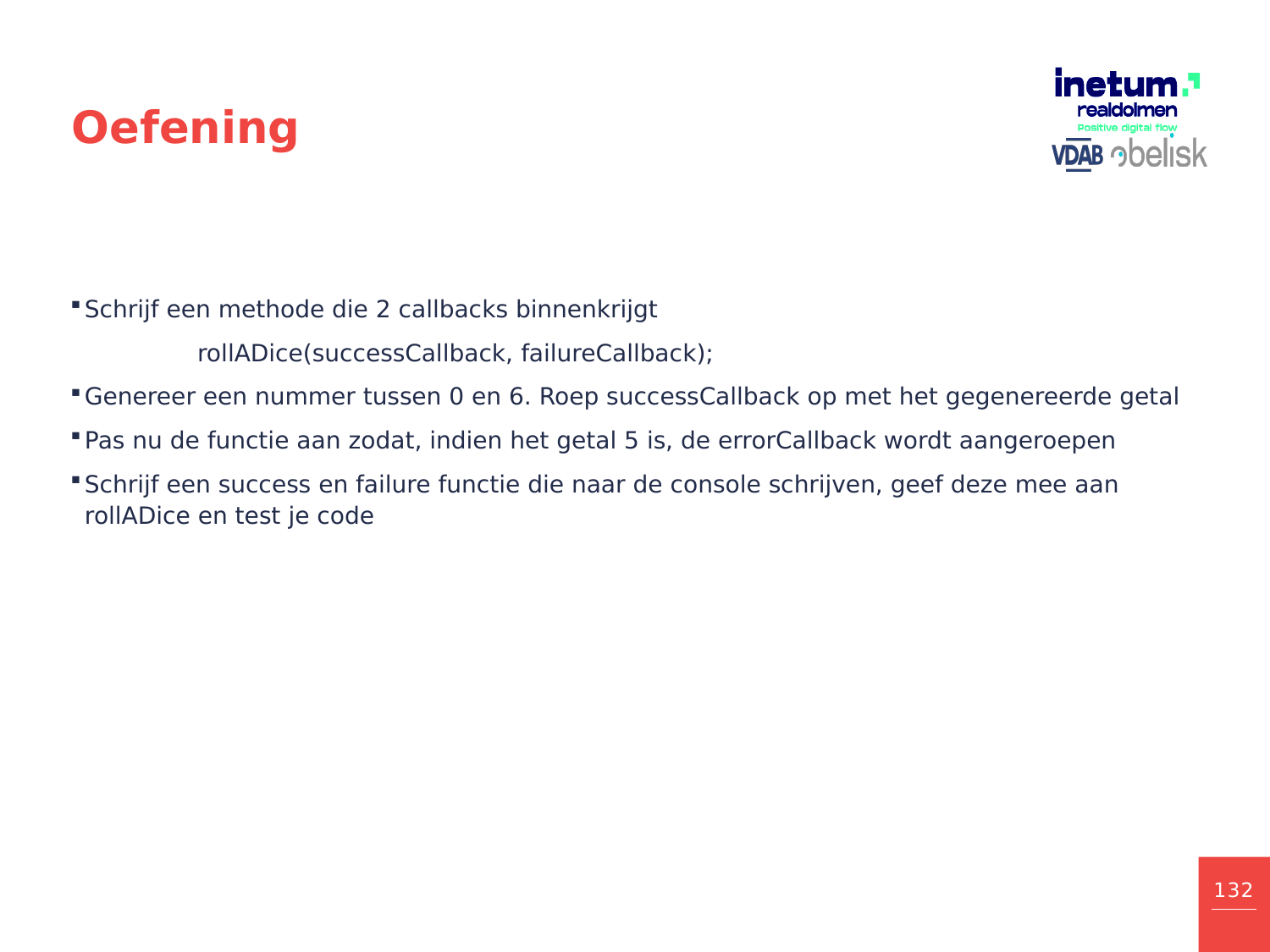

# Oefening
Schrijf een methode die 2 callbacks binnenkrijgt
	rollADice(successCallback, failureCallback);
Genereer een nummer tussen 0 en 6. Roep successCallback op met het gegenereerde getal
Pas nu de functie aan zodat, indien het getal 5 is, de errorCallback wordt aangeroepen
Schrijf een success en failure functie die naar de console schrijven, geef deze mee aan rollADice en test je code